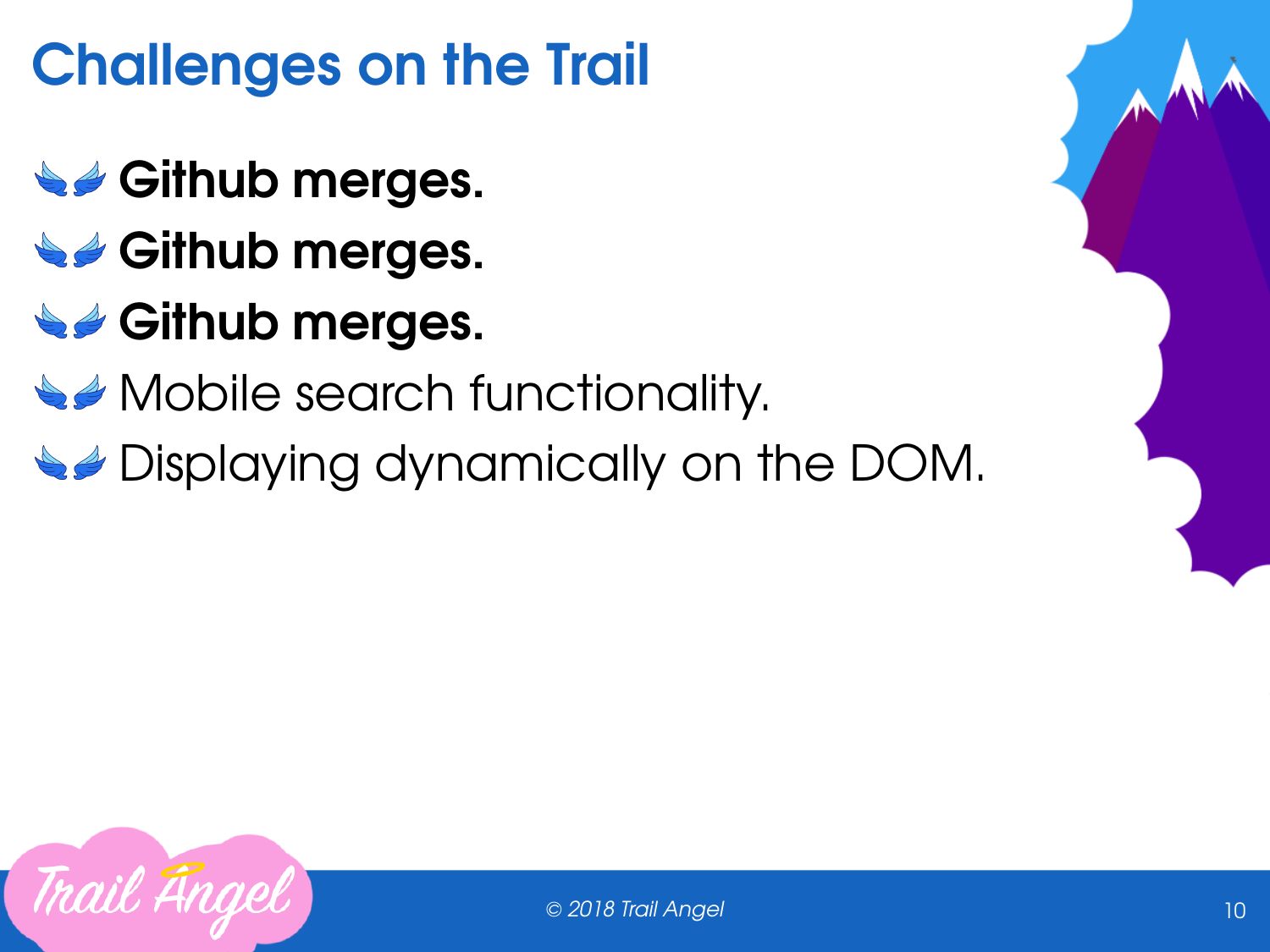

# Challenges on the Trail
 Github merges.
 Github merges.
 Github merges.
 Mobile search functionality.
 Displaying dynamically on the DOM.
© 2018 Trail Angel
10